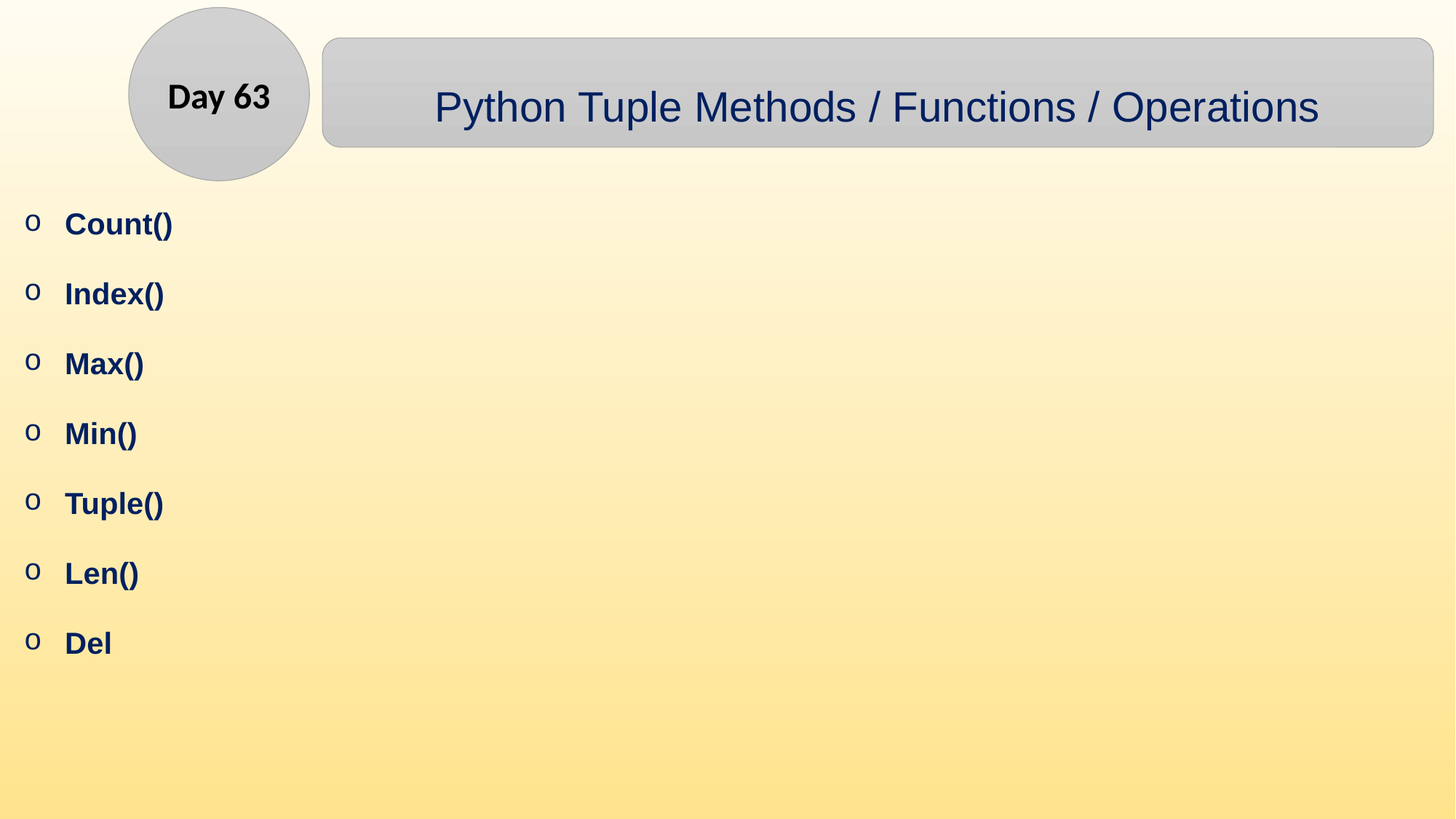

Day 63
Python Tuple Methods / Functions / Operations
Count()
Index()
Max()
Min()
Tuple()
Len()
Del